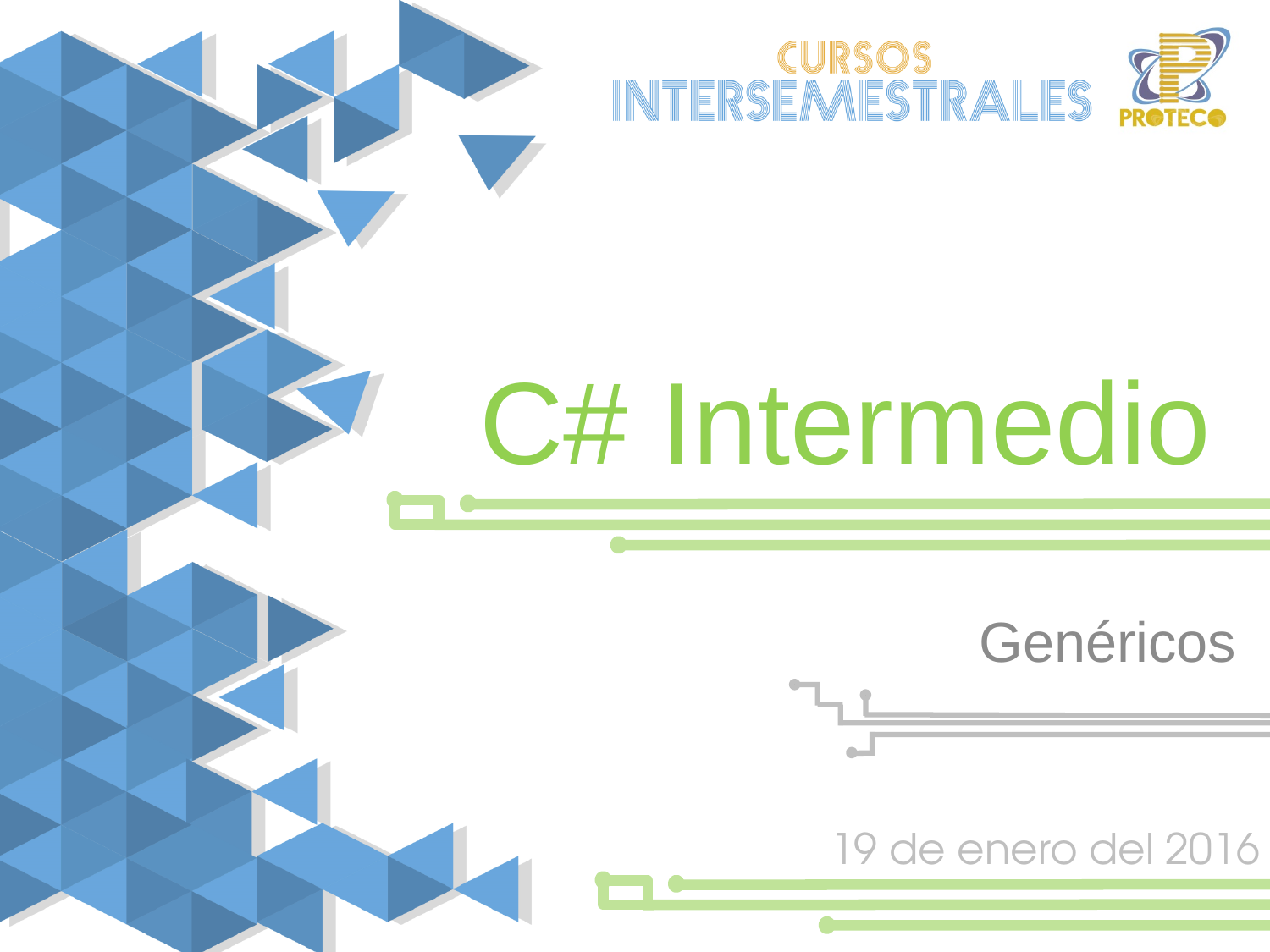

C# Intermedio
Genéricos
19 de enero del 2016